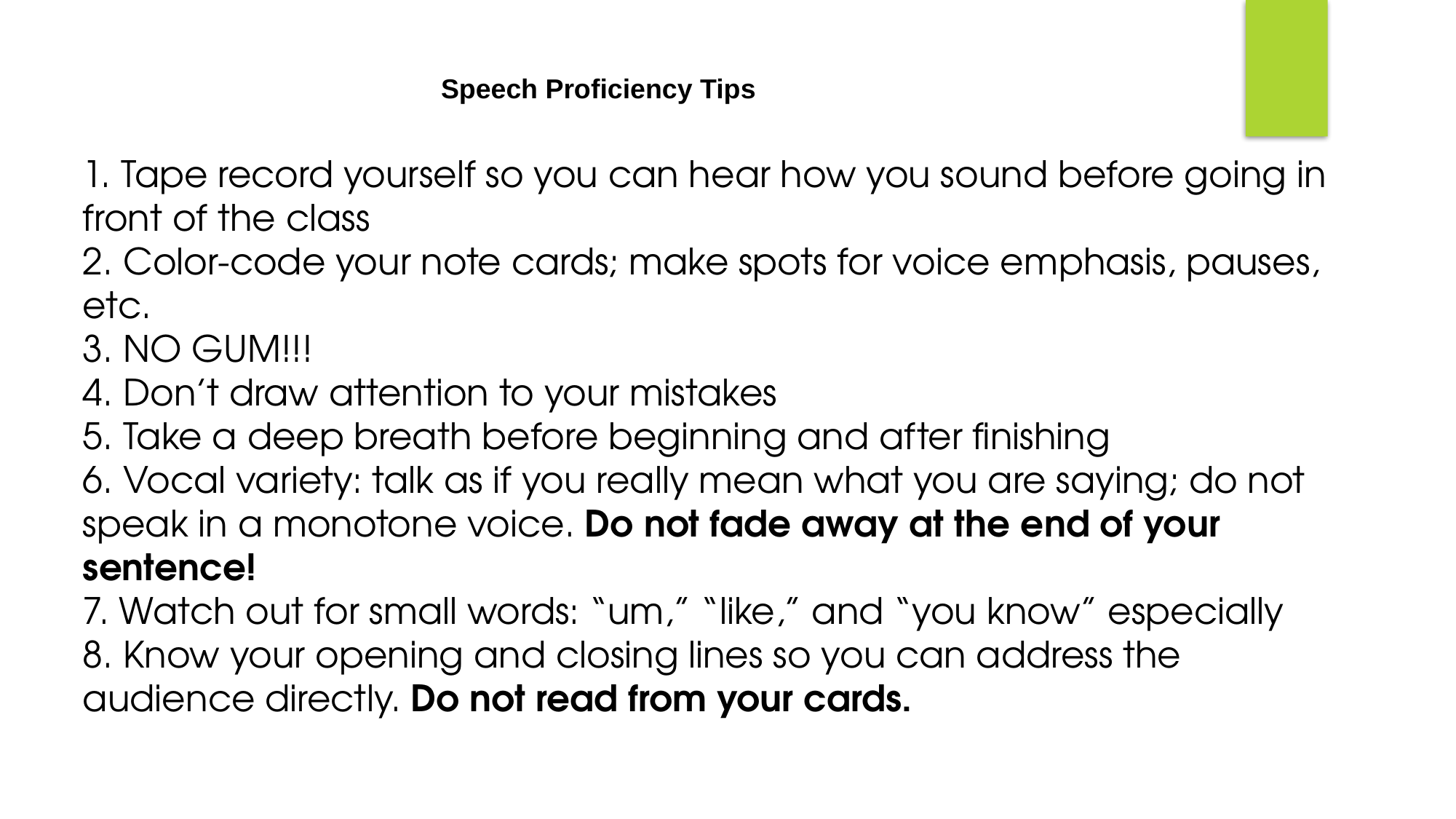

Speech Proficiency Tips
1. Tape record yourself so you can hear how you sound before going in front of the class
2. Color-code your note cards; make spots for voice emphasis, pauses, etc.
3. NO GUM!!!
4. Don’t draw attention to your mistakes
5. Take a deep breath before beginning and after finishing
6. Vocal variety: talk as if you really mean what you are saying; do not speak in a monotone voice. Do not fade away at the end of your sentence!
7. Watch out for small words: “um,” “like,” and “you know” especially
8. Know your opening and closing lines so you can address the audience directly. Do not read from your cards.